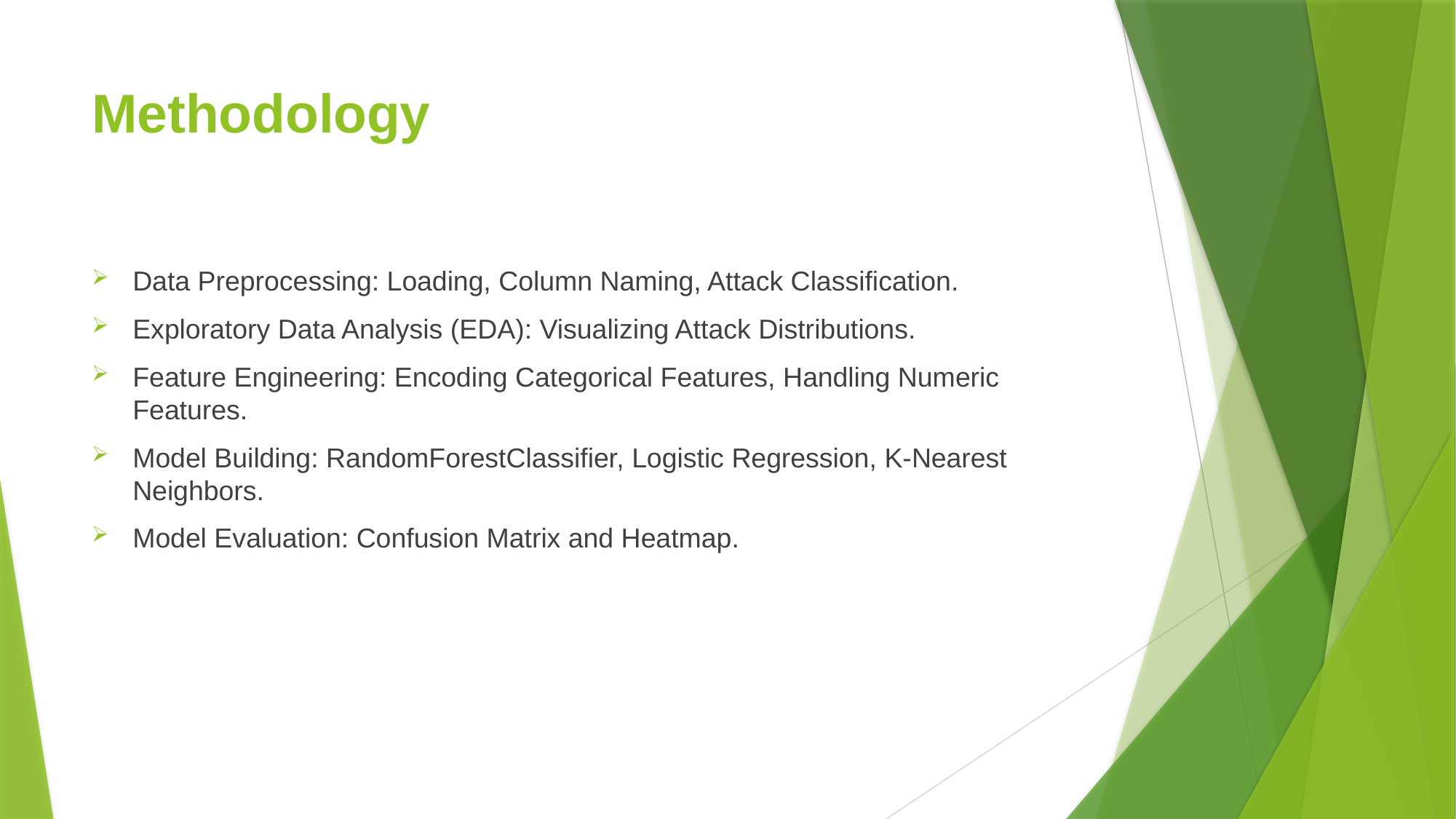

# Methodology
Data Preprocessing: Loading, Column Naming, Attack Classification.
Exploratory Data Analysis (EDA): Visualizing Attack Distributions.
Feature Engineering: Encoding Categorical Features, Handling Numeric Features.
Model Building: RandomForestClassifier, Logistic Regression, K-Nearest Neighbors.
Model Evaluation: Confusion Matrix and Heatmap.